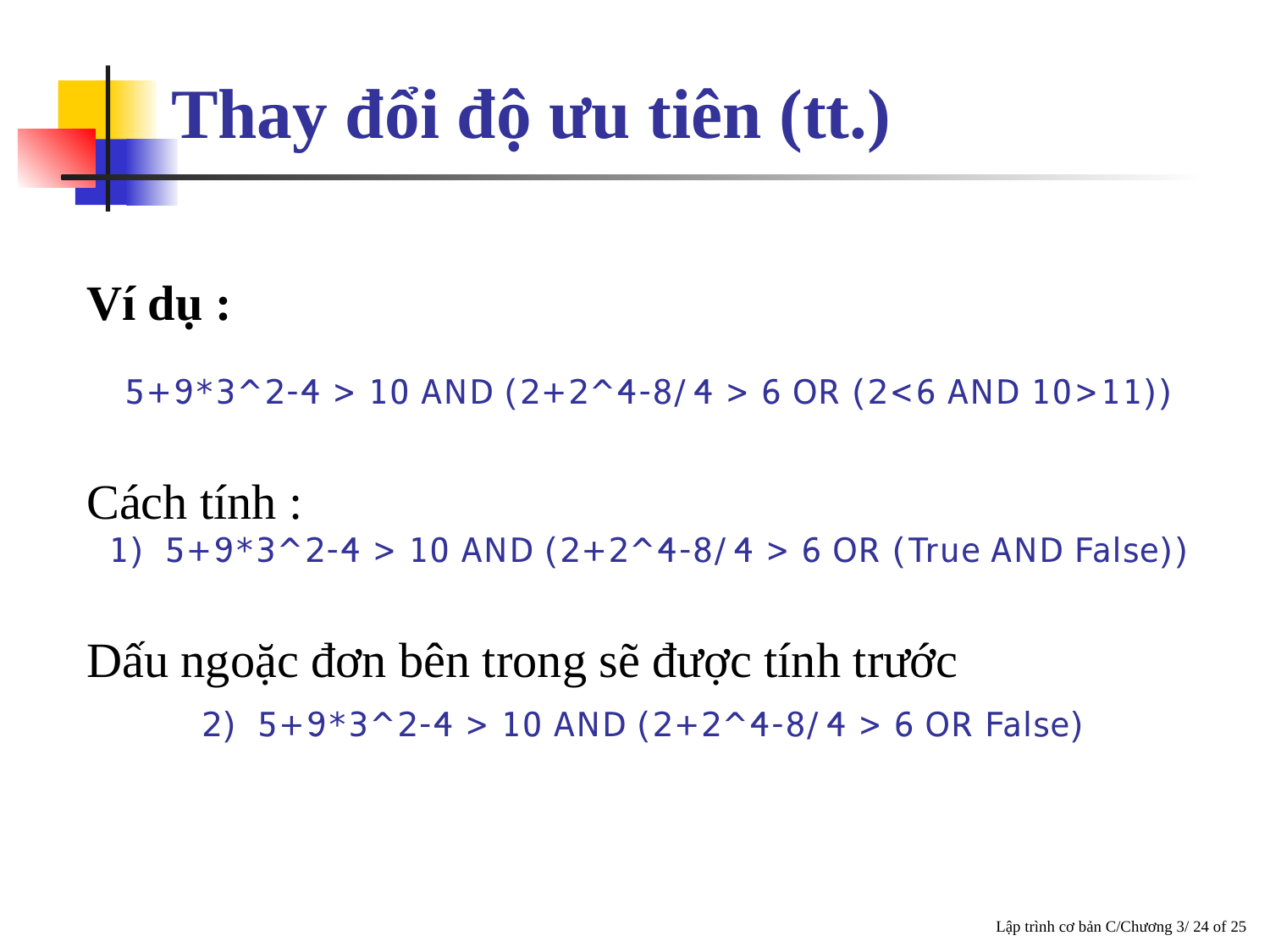

Thay đổi độ ưu tiên (tt.)

Ví dụ :

5+9*3^2-4 > 10 AND (2+2^4-8/4 > 6 OR (2<6 AND 10>11))

Cách tính :
1)  5+9*3^2-4 > 10 AND (2+2^4-8/4 > 6 OR (True AND False))

Dấu ngoặc đơn bên trong sẽ được tính trước
2)  5+9*3^2-4 > 10 AND (2+2^4-8/4 > 6 OR False)

Lập trình cơ bản C/Chương 3/ 24 of 25